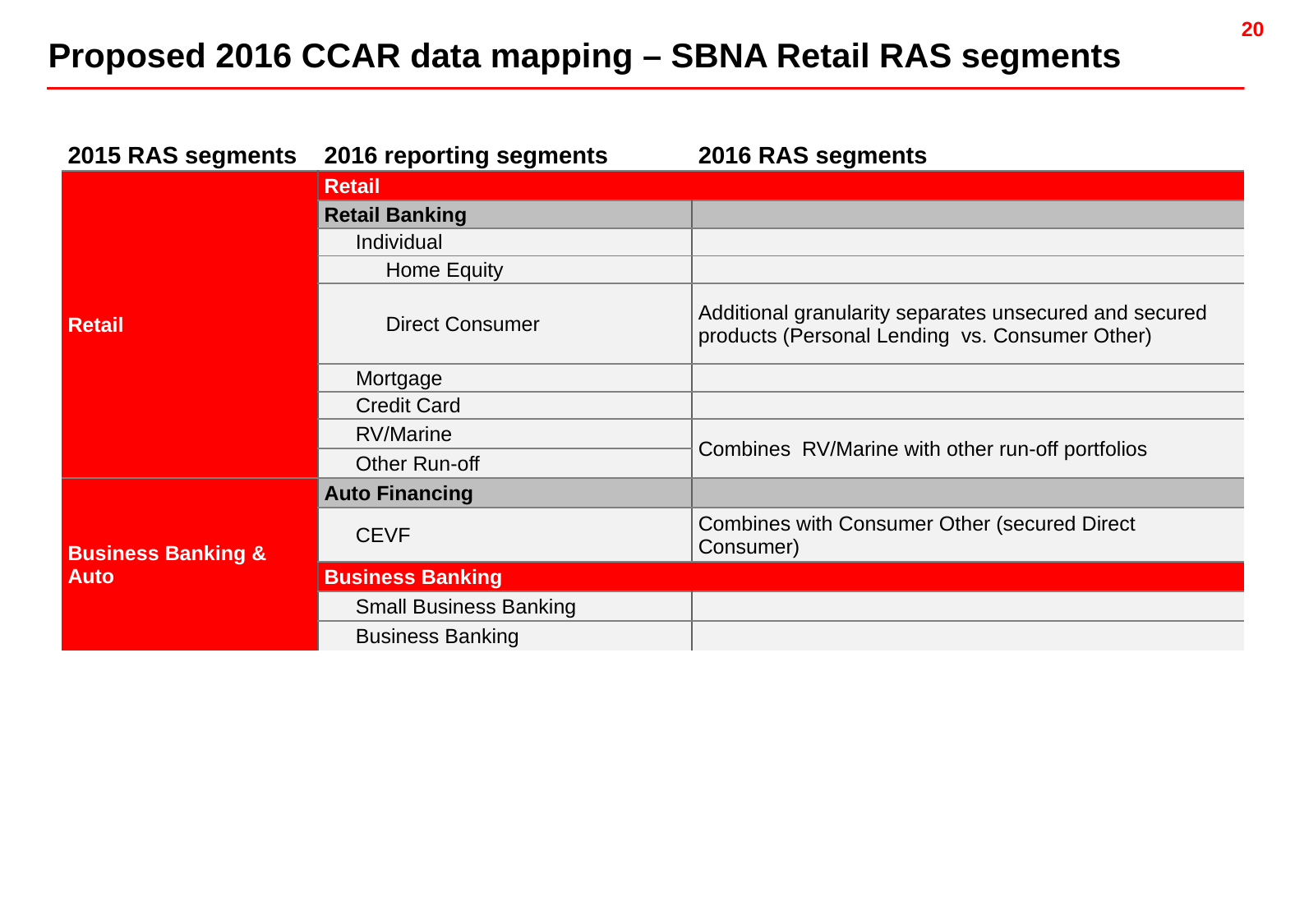

Proposed 2016 CCAR data mapping – SBNA Retail RAS segments
| 2015 RAS segments | 2016 reporting segments | 2016 RAS segments |
| --- | --- | --- |
| Retail | Retail |  |
|  | Retail Banking |  |
|  | Individual |  |
|  | Home Equity |  |
|  | Direct Consumer | Additional granularity separates unsecured and secured products (Personal Lending vs. Consumer Other) |
|  | Mortgage |  |
|  | Credit Card |  |
|  | RV/Marine | Combines RV/Marine with other run-off portfolios |
|  | Other Run-off |  |
| Business Banking & Auto | Auto Financing |  |
|  | CEVF | Combines with Consumer Other (secured Direct Consumer) |
|  | Business Banking |  |
|  | Small Business Banking |  |
|  | Business Banking |  |